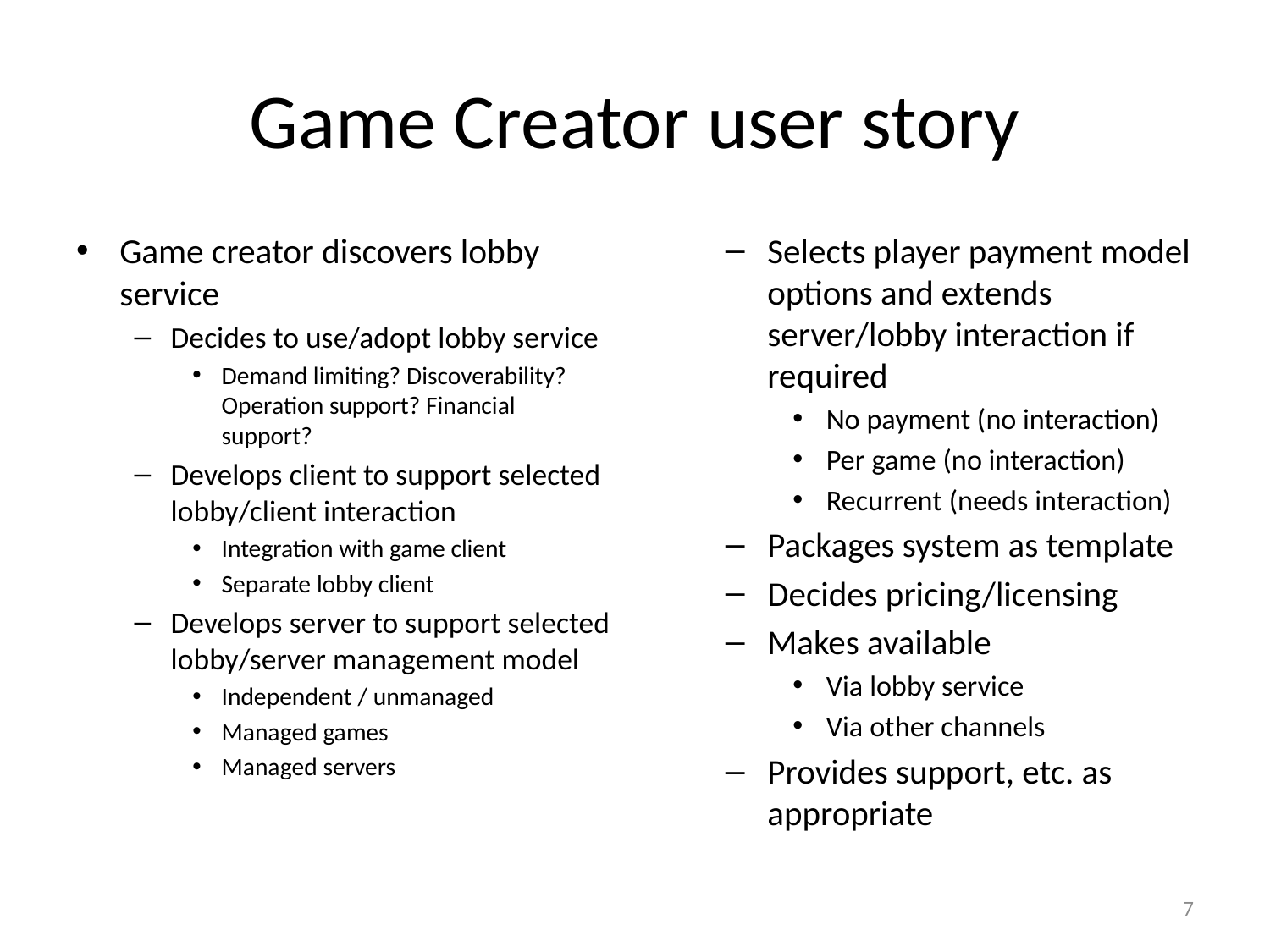

# Game Creator user story
Game creator discovers lobby service
Decides to use/adopt lobby service
Demand limiting? Discoverability? Operation support? Financial support?
Develops client to support selected lobby/client interaction
Integration with game client
Separate lobby client
Develops server to support selected lobby/server management model
Independent / unmanaged
Managed games
Managed servers

Selects player payment model options and extends server/lobby interaction if required
No payment (no interaction)
Per game (no interaction)
Recurrent (needs interaction)
Packages system as template
Decides pricing/licensing
Makes available
Via lobby service
Via other channels
Provides support, etc. as appropriate
7